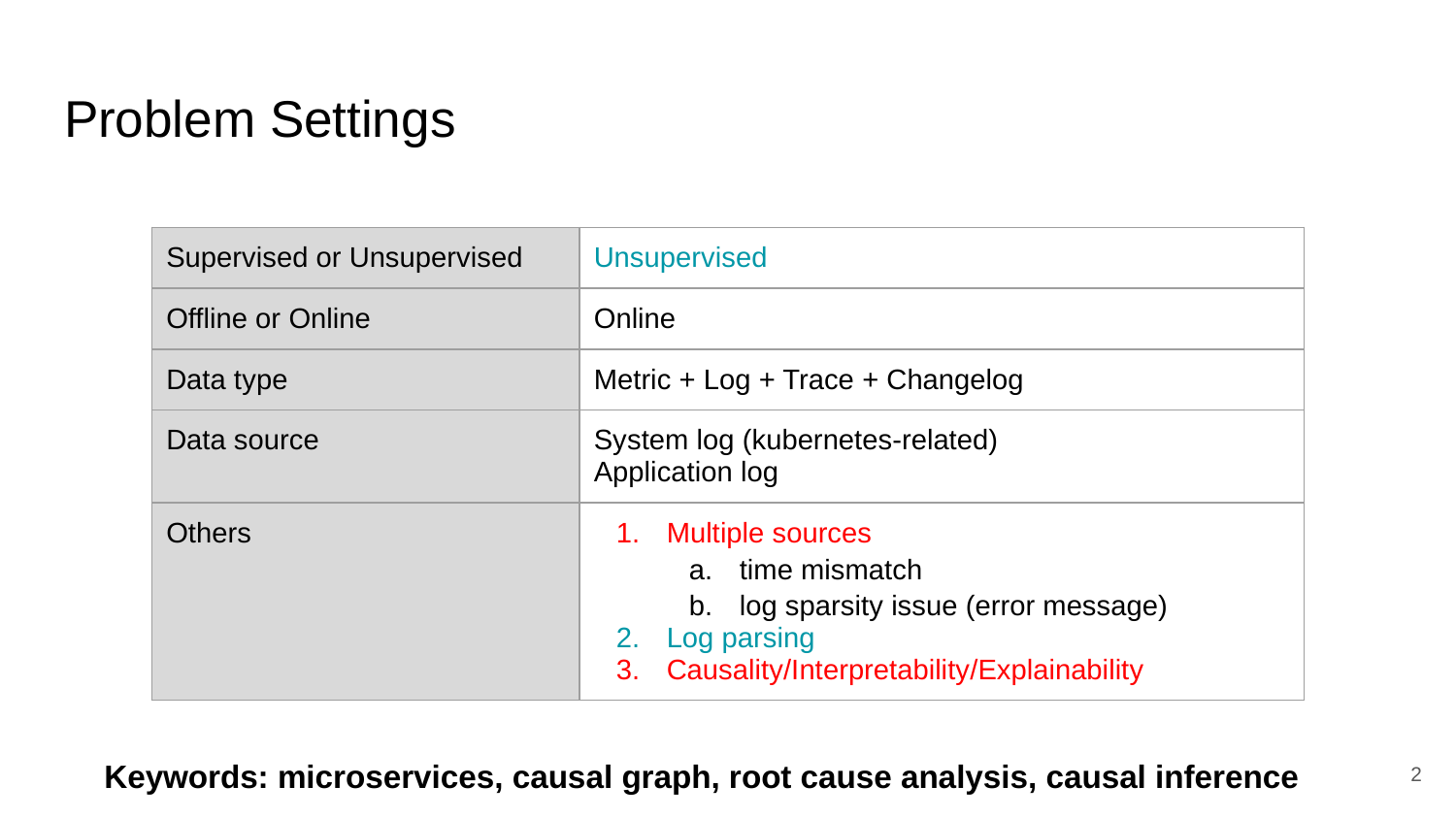

# Problem Settings
| Supervised or Unsupervised | Unsupervised |
| --- | --- |
| Offline or Online | Online |
| Data type | Metric + Log + Trace + Changelog |
| Data source | System log (kubernetes-related) Application log |
| Others | Multiple sources time mismatch log sparsity issue (error message) Log parsing Causality/Interpretability/Explainability |
Keywords: microservices, causal graph, root cause analysis, causal inference
2